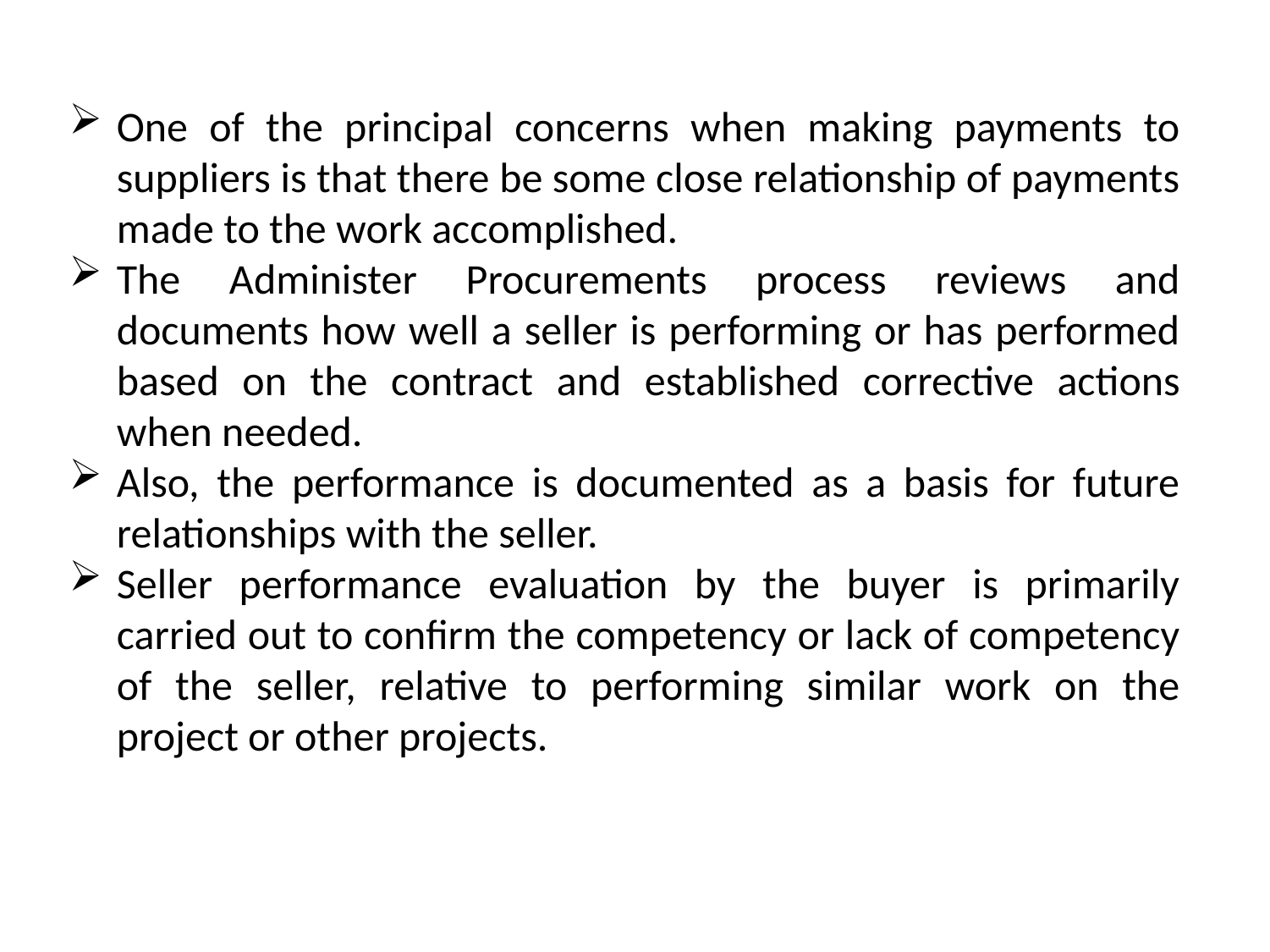

One of the principal concerns when making payments to suppliers is that there be some close relationship of payments made to the work accomplished.
The Administer Procurements process reviews and documents how well a seller is performing or has performed based on the contract and established corrective actions when needed.
Also, the performance is documented as a basis for future relationships with the seller.
Seller performance evaluation by the buyer is primarily carried out to confirm the competency or lack of competency of the seller, relative to performing similar work on the project or other projects.